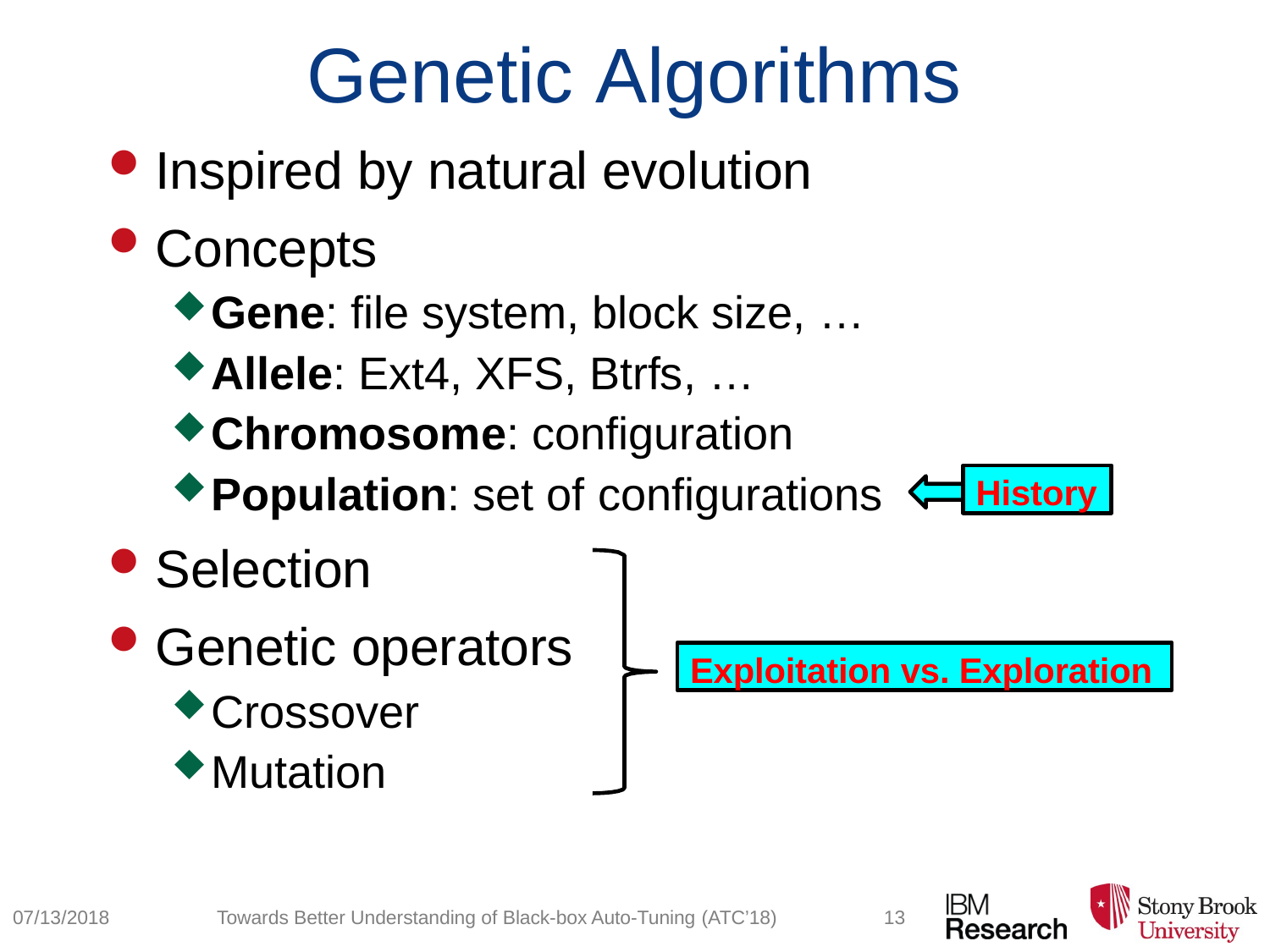

# Genetic Algorithms
Inspired by natural evolution
Concepts
Gene: file system, block size, …
Allele: Ext4, XFS, Btrfs, …
Chromosome: configuration
Population: set of configurations
Selection
History

Genetic operators
Crossover
Mutation
Exploitation vs. Exploration
07/13/2018
Towards Better Understanding of Black-box Auto-Tuning (ATC’18)
13